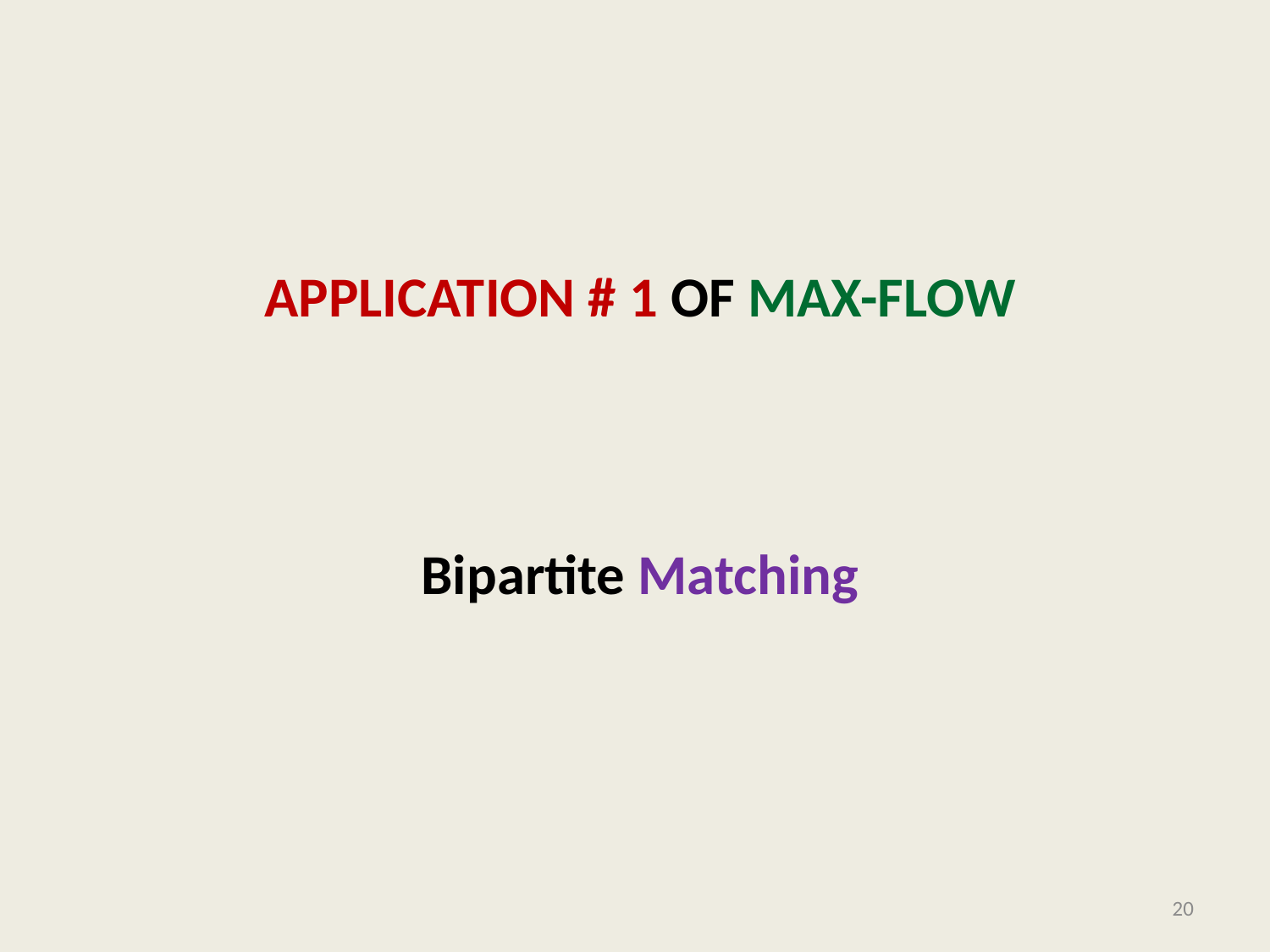

# Application # 1 of Max-Flow
Bipartite Matching
20